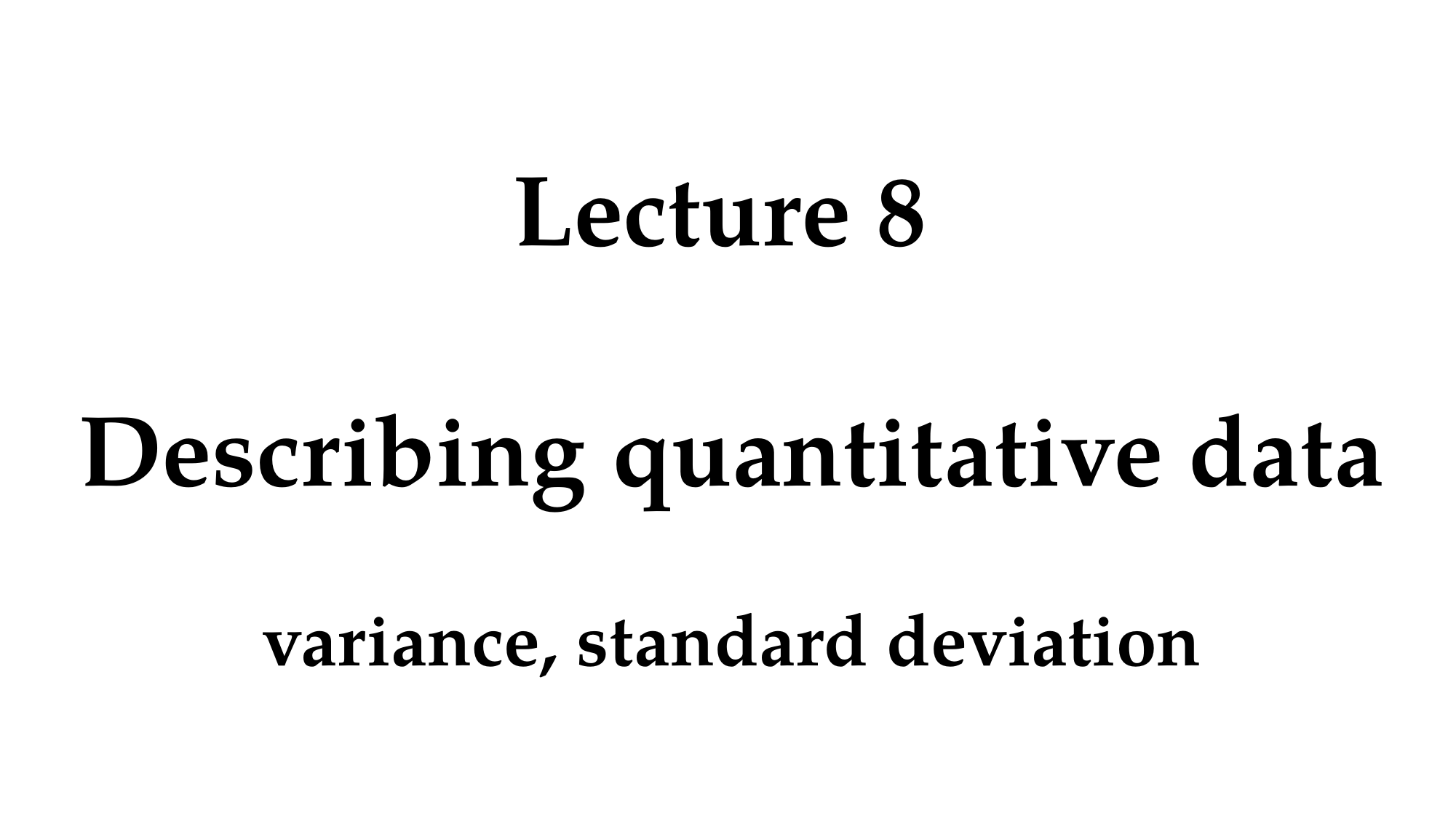

# Lecture 8 Describing quantitative data variance, standard deviation